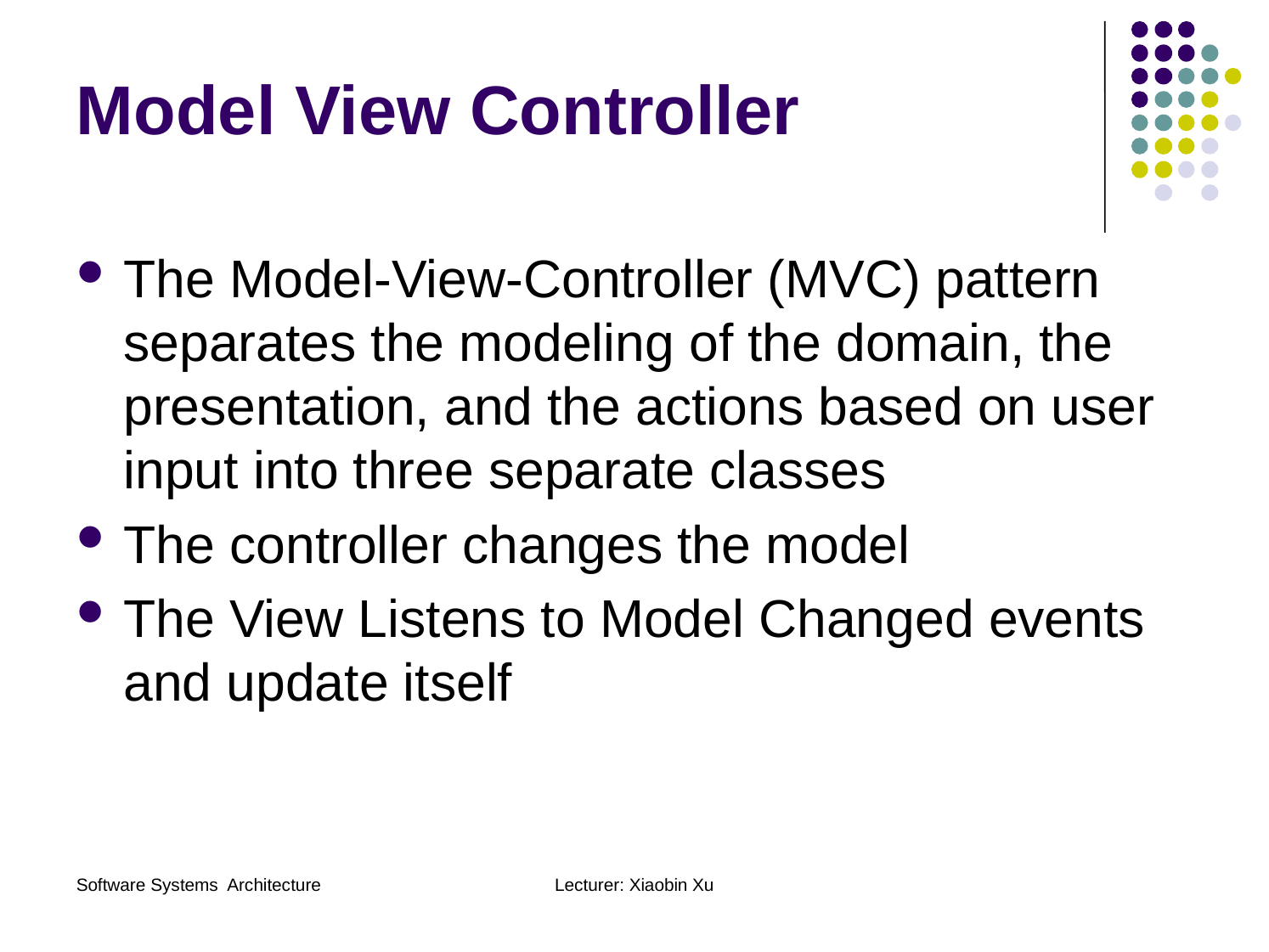

Model View Controller
The Model-View-Controller (MVC) pattern separates the modeling of the domain, the presentation, and the actions based on user input into three separate classes
The controller changes the model
The View Listens to Model Changed events and update itself
Software Systems  Architecture
Lecturer: Xiaobin Xu